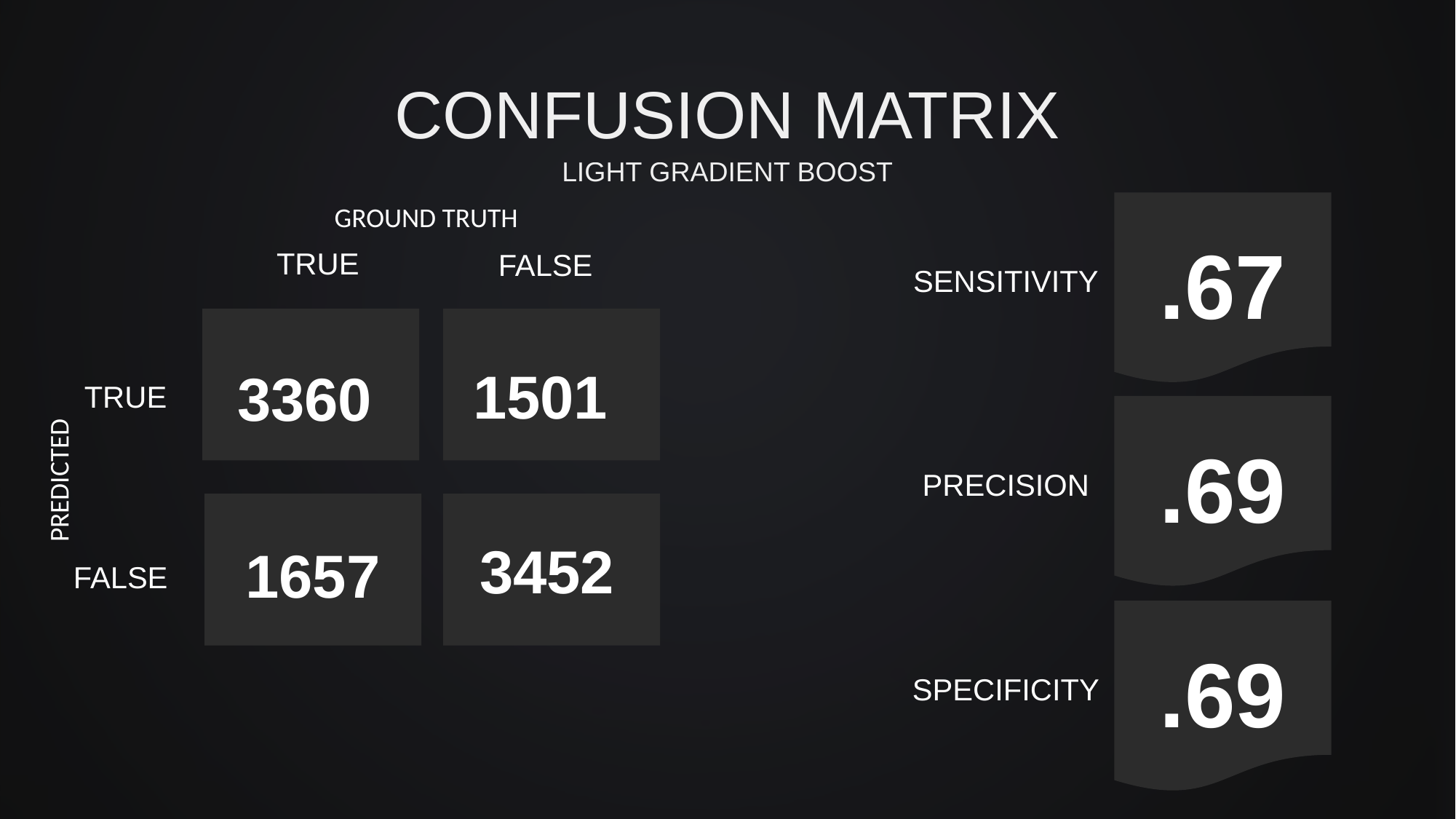

# CONFUSION MATRIX
LIGHT GRADIENT BOOST

.67
SENSITIVITY
GROUND TRUTH
TRUE
3360
FALSE
1501

TRUE

.69
PRECISION
PREDICTED

3452
1657
FALSE

.69
SPECIFICITY